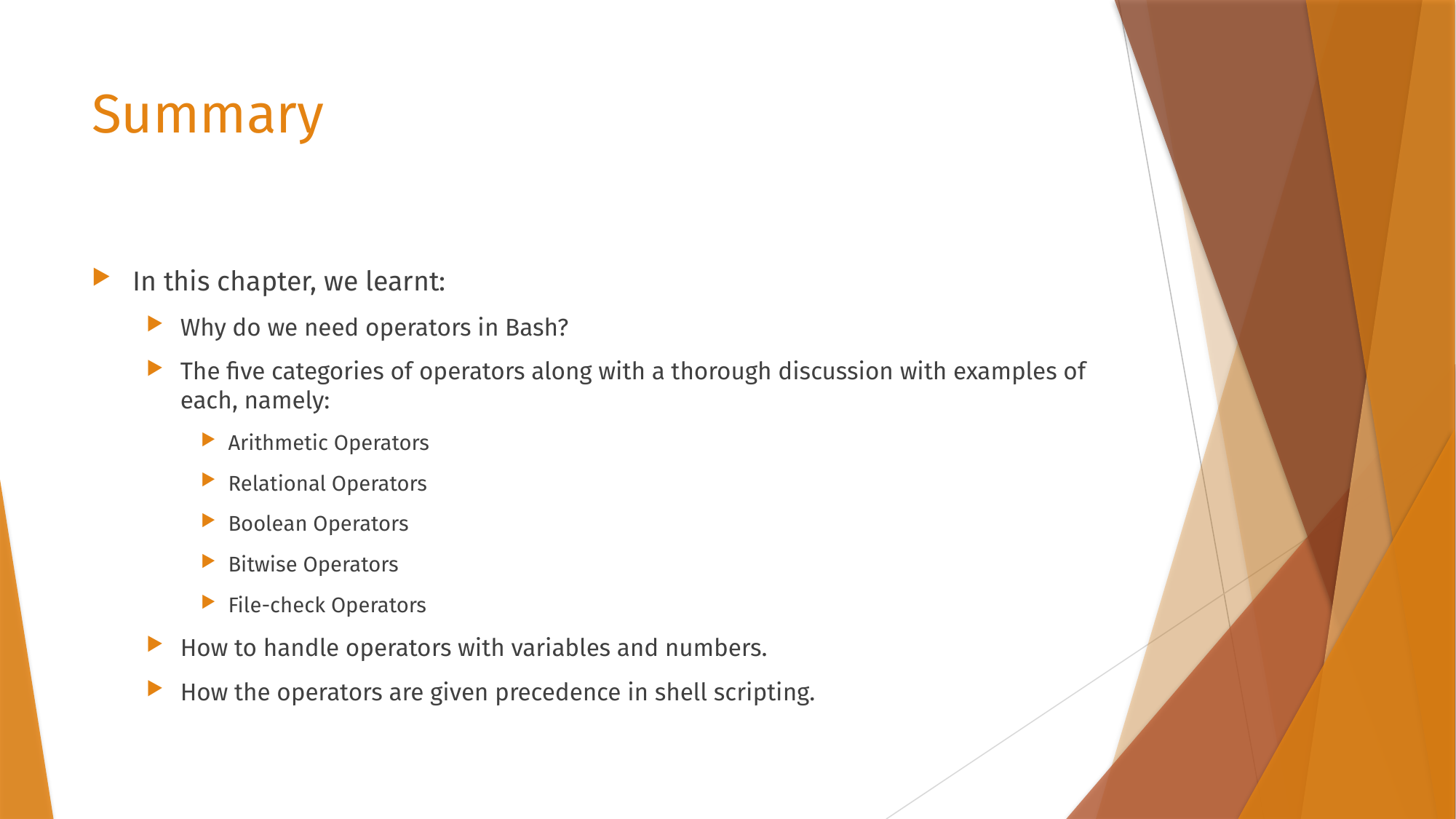

# Summary
In this chapter, we learnt:
Why do we need operators in Bash?
The five categories of operators along with a thorough discussion with examples of each, namely:
Arithmetic Operators
Relational Operators
Boolean Operators
Bitwise Operators
File-check Operators
How to handle operators with variables and numbers.
How the operators are given precedence in shell scripting.